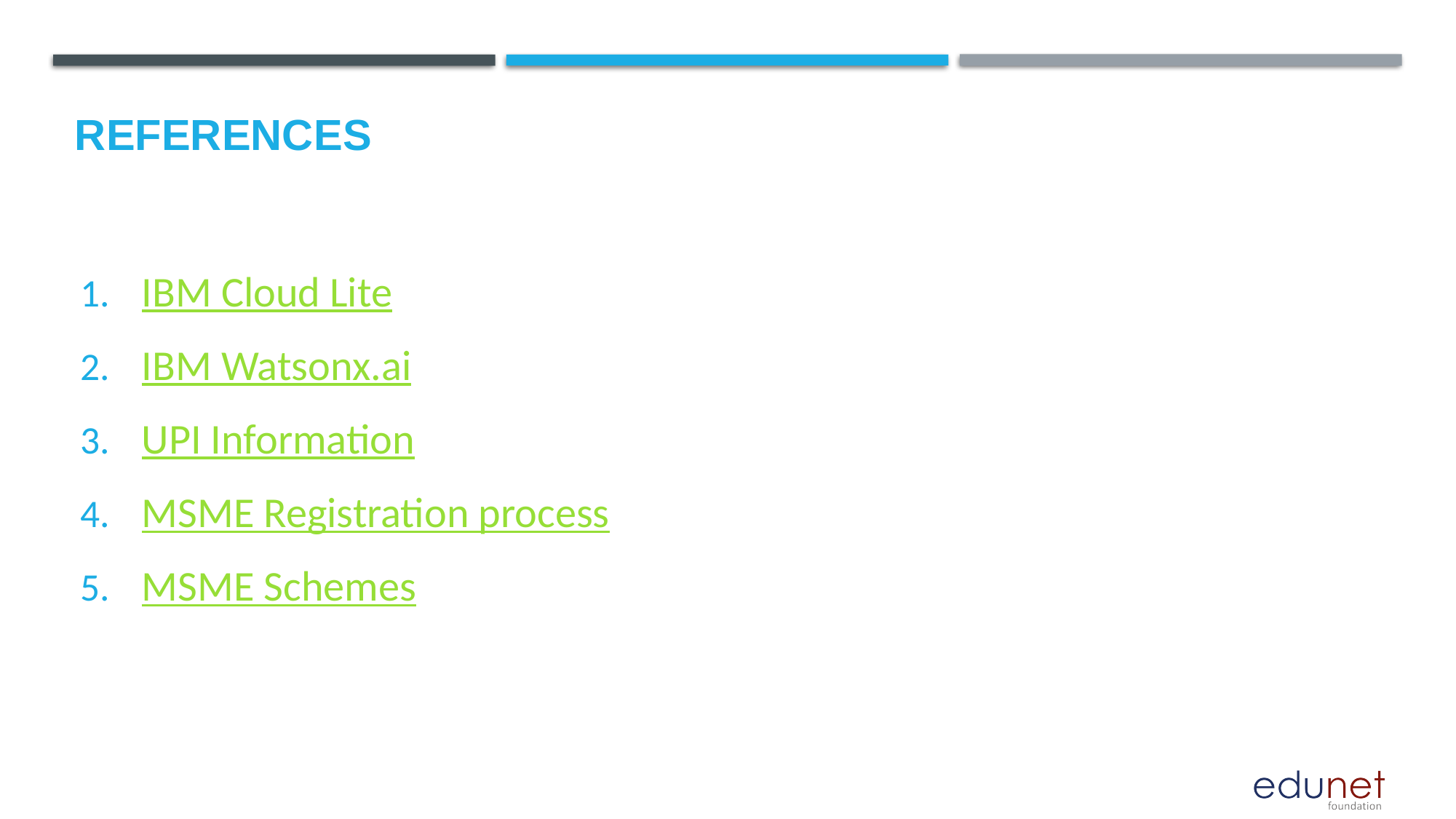

References
IBM Cloud Lite
IBM Watsonx.ai
UPI Information
MSME Registration process
MSME Schemes